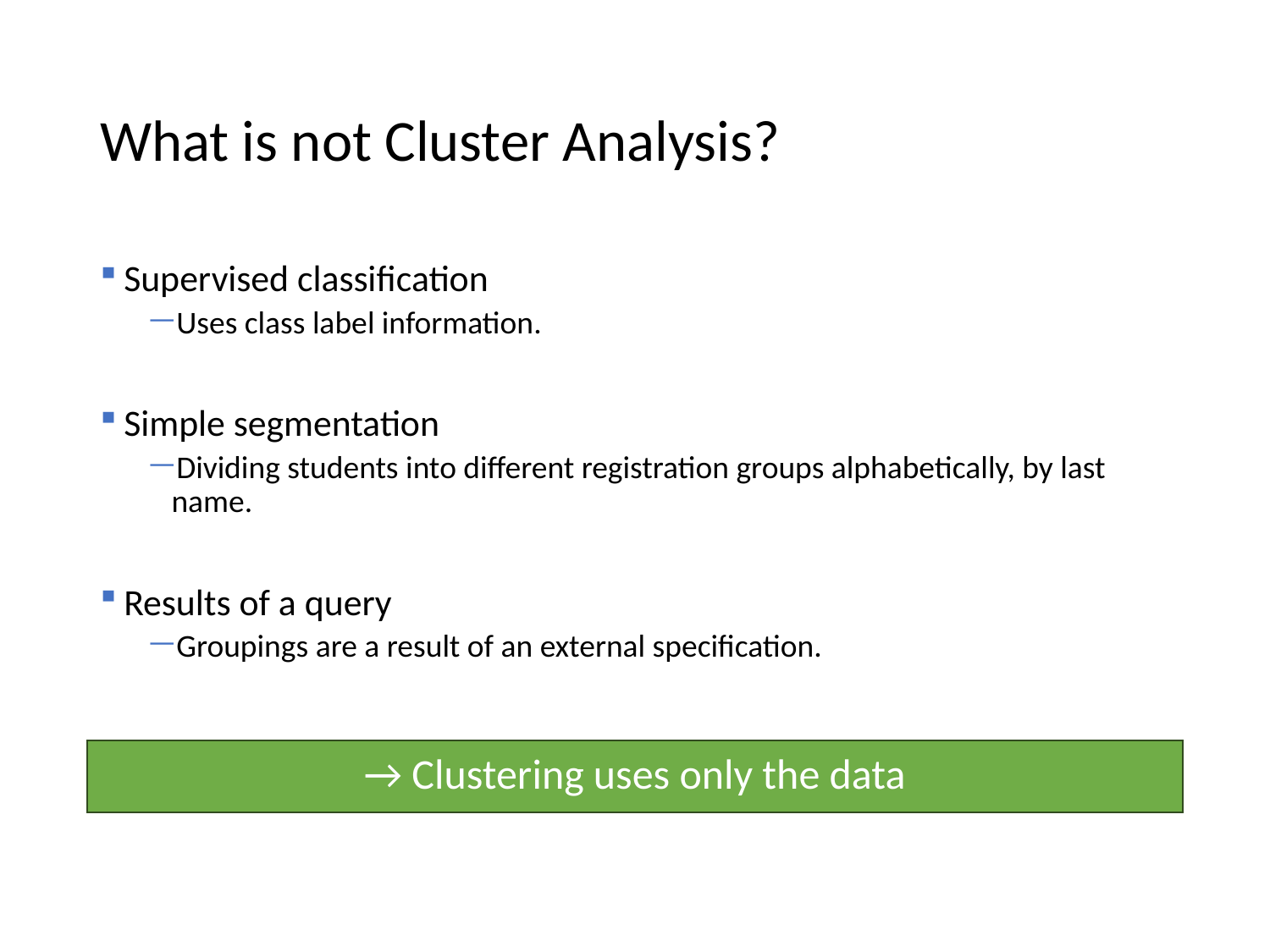

# What is not Cluster Analysis?
Supervised classification
Uses class label information.

Simple segmentation
Dividing students into different registration groups alphabetically, by last name.

Results of a query
Groupings are a result of an external specification.
→ Clustering uses only the data